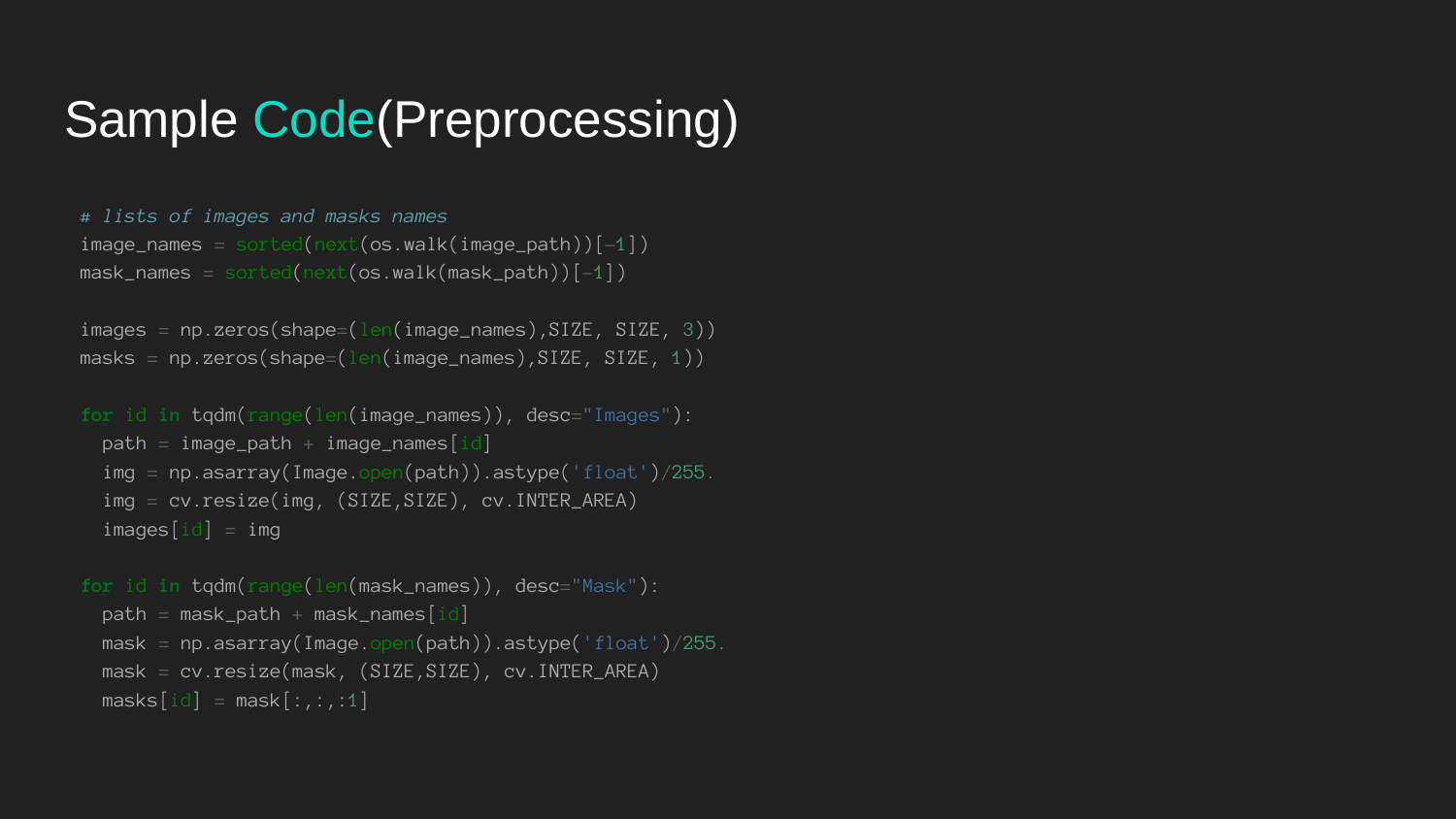

# Sample Code(Preprocessing)
# lists of images and masks names image_names = sorted(next(os.walk(image_path))[-1]) mask_names = sorted(next(os.walk(mask_path))[-1]) images = np.zeros(shape=(len(image_names),SIZE, SIZE, 3)) masks = np.zeros(shape=(len(image_names),SIZE, SIZE, 1)) for id in tqdm(range(len(image_names)), desc="Images"): path = image_path + image_names[id] img = np.asarray(Image.open(path)).astype('float')/255. img = cv.resize(img, (SIZE,SIZE), cv.INTER_AREA) images[id] = img for id in tqdm(range(len(mask_names)), desc="Mask"): path = mask_path + mask_names[id] mask = np.asarray(Image.open(path)).astype('float')/255. mask = cv.resize(mask, (SIZE,SIZE), cv.INTER_AREA) masks[id] = mask[:,:,:1]